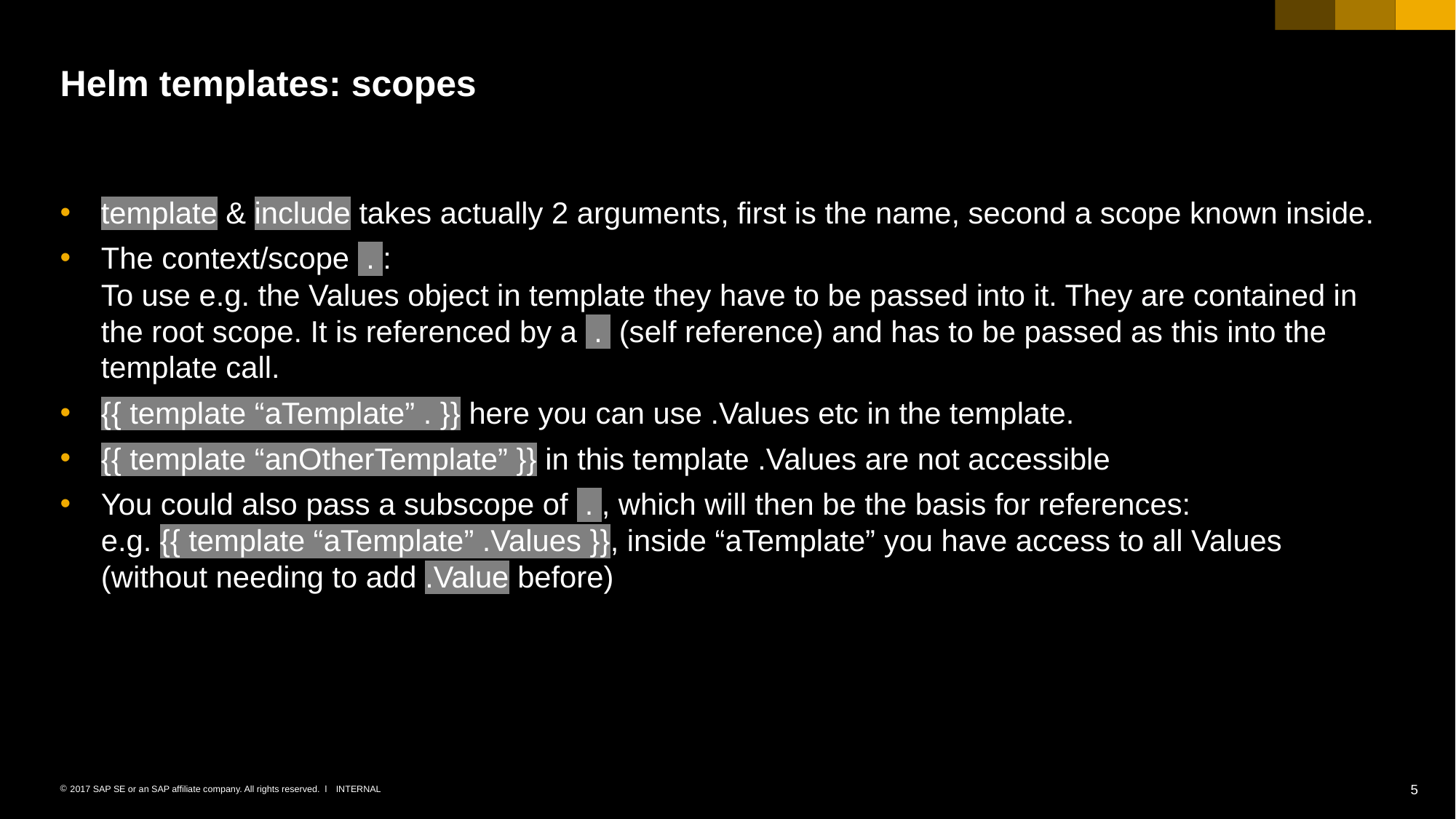

# Helm templates: scopes
template & include takes actually 2 arguments, first is the name, second a scope known inside.
The context/scope  . :
To use e.g. the Values object in template they have to be passed into it. They are contained in the root scope. It is referenced by a  .  (self reference) and has to be passed as this into the template call.
{{ template “aTemplate” . }} here you can use .Values etc in the template.
{{ template “anOtherTemplate” }} in this template .Values are not accessible
You could also pass a subscope of  . , which will then be the basis for references:
e.g. {{ template “aTemplate” .Values }}, inside “aTemplate” you have access to all Values (without needing to add .Value before)